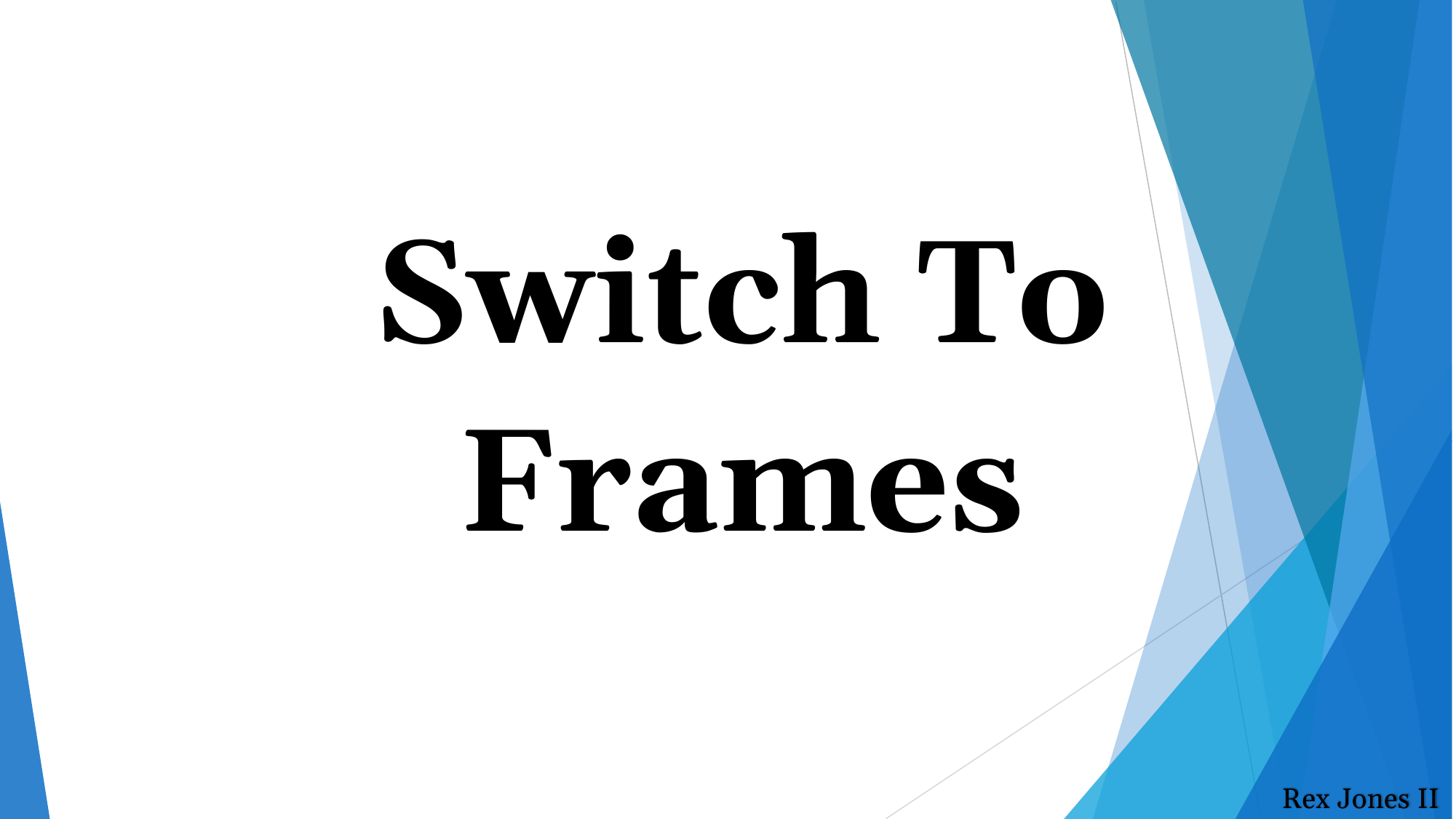

# Switch To  Frames
Rex Jones II